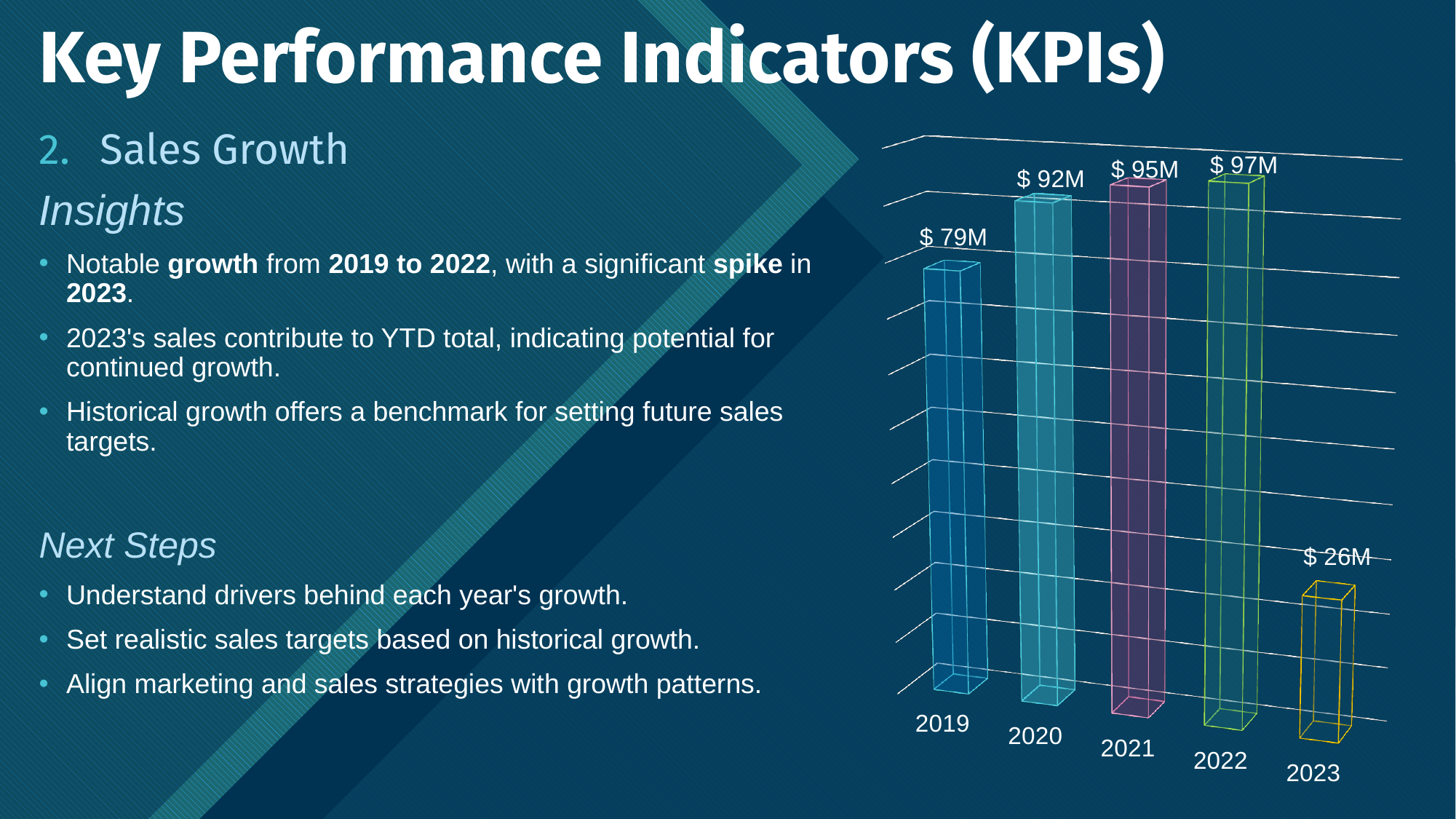

# Key Performance Indicators (KPIs)
Sales Growth
Insights
Notable growth from 2019 to 2022, with a significant spike in 2023.
2023's sales contribute to YTD total, indicating potential for continued growth.
Historical growth offers a benchmark for setting future sales targets.

Next Steps
Understand drivers behind each year's growth.
Set realistic sales targets based on historical growth.
Align marketing and sales strategies with growth patterns.

[unsupported chart]